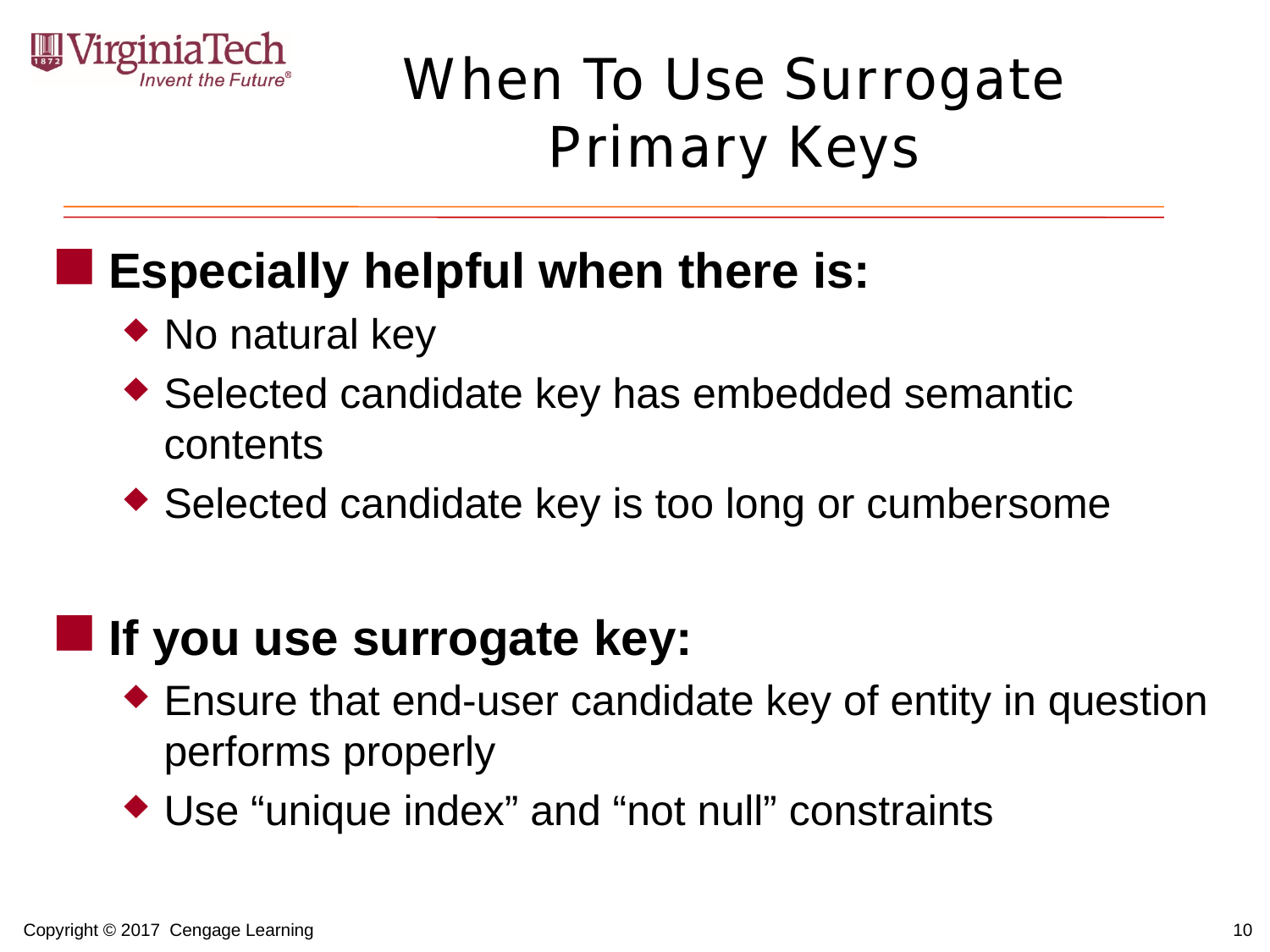

# When To Use Surrogate Primary Keys
Especially helpful when there is:
No natural key
Selected candidate key has embedded semantic contents
Selected candidate key is too long or cumbersome

If you use surrogate key:
Ensure that end-user candidate key of entity in question performs properly
Use “unique index” and “not null” constraints

10
Copyright © 2017  Cengage Learning